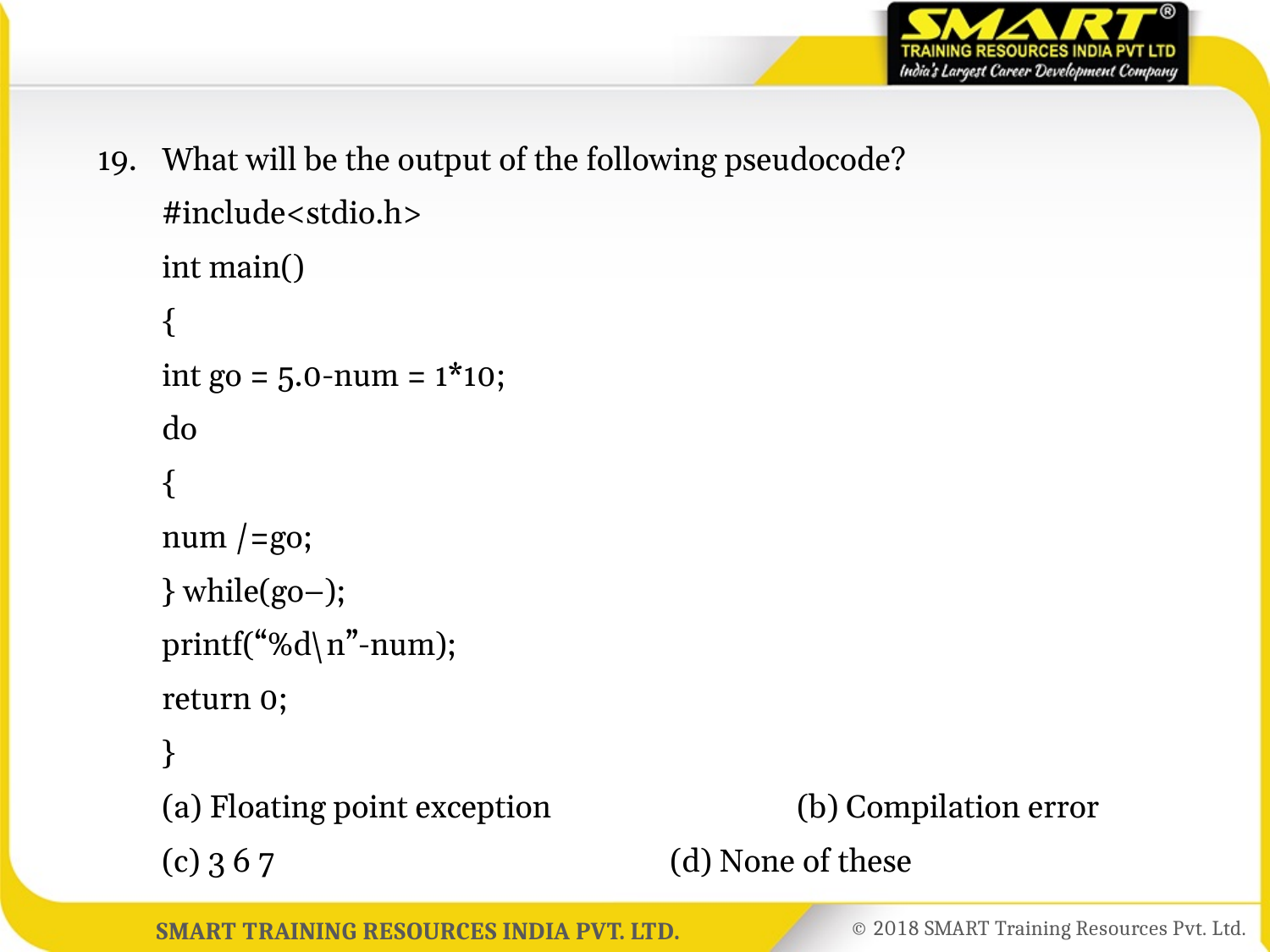

19.	What will be the output of the following pseudocode?
	#include<stdio.h>
	int main()
	{
	int go = 5.0-num = 1*10;
	do
	{
	num /=go;
	} while(go–);
	printf(“%d\n”-num);
	return 0;
	}
	(a) Floating point exception		(b) Compilation error
	(c) 3 6 7				(d) None of these